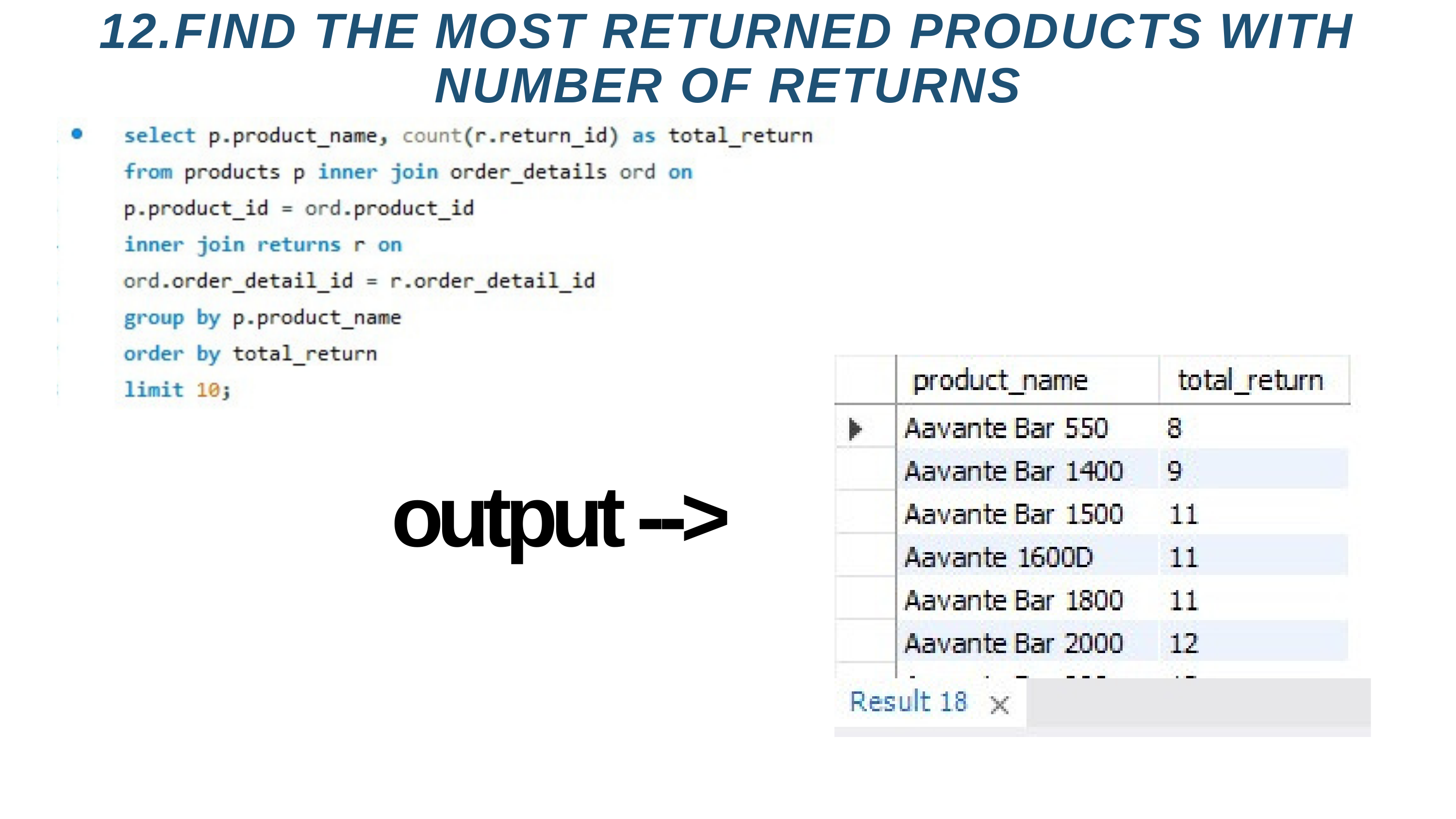

12.FIND THE MOST RETURNED PRODUCTS WITH NUMBER OF RETURNS

output -->